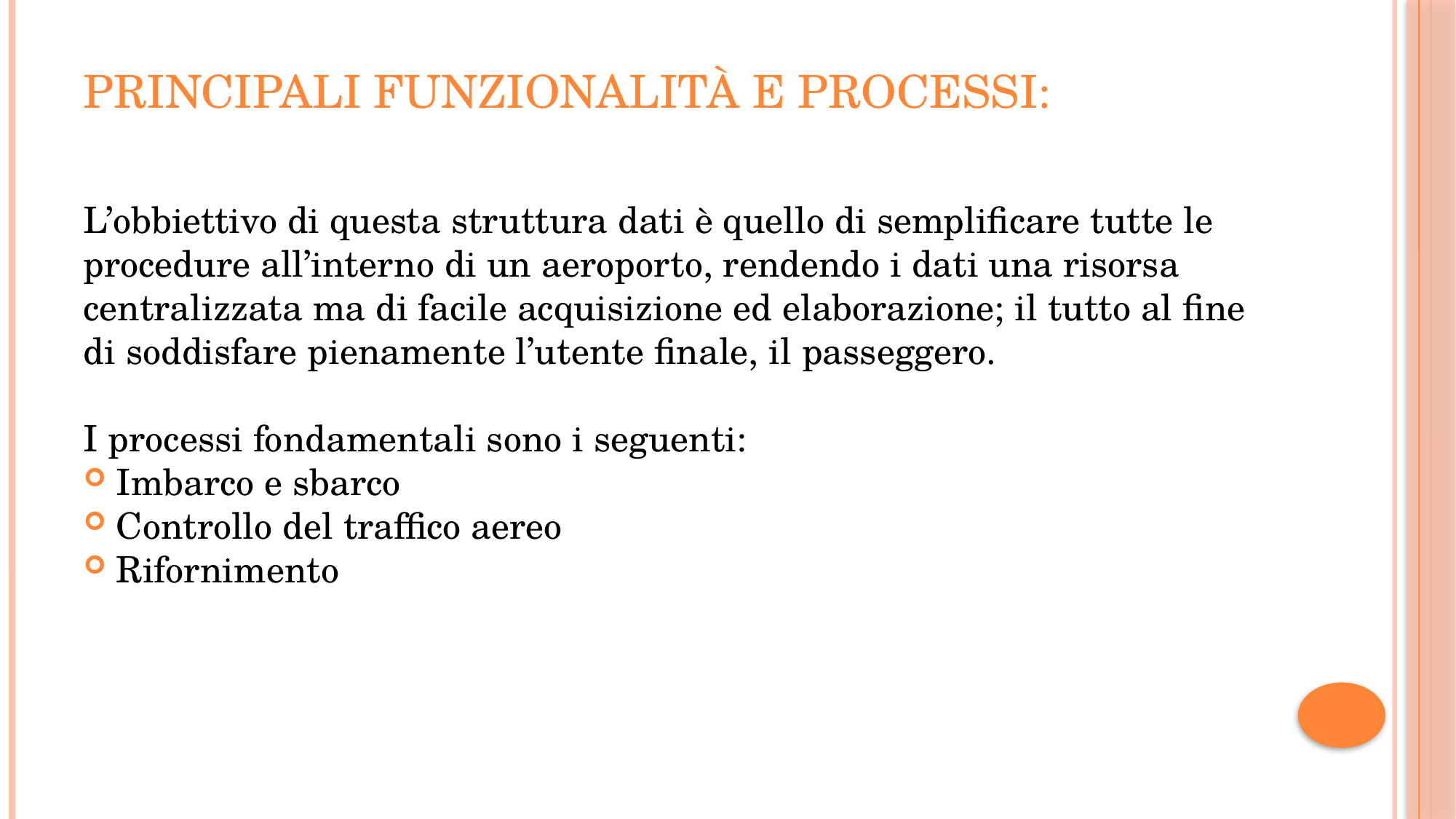

# Principali funzionalità e processi:
L’obbiettivo di questa struttura dati è quello di semplificare tutte le procedure all’interno di un aeroporto, rendendo i dati una risorsa centralizzata ma di facile acquisizione ed elaborazione; il tutto al fine
di soddisfare pienamente l’utente finale, il passeggero.

I processi fondamentali sono i seguenti:
 Imbarco e sbarco
 Controllo del traffico aereo
 Rifornimento